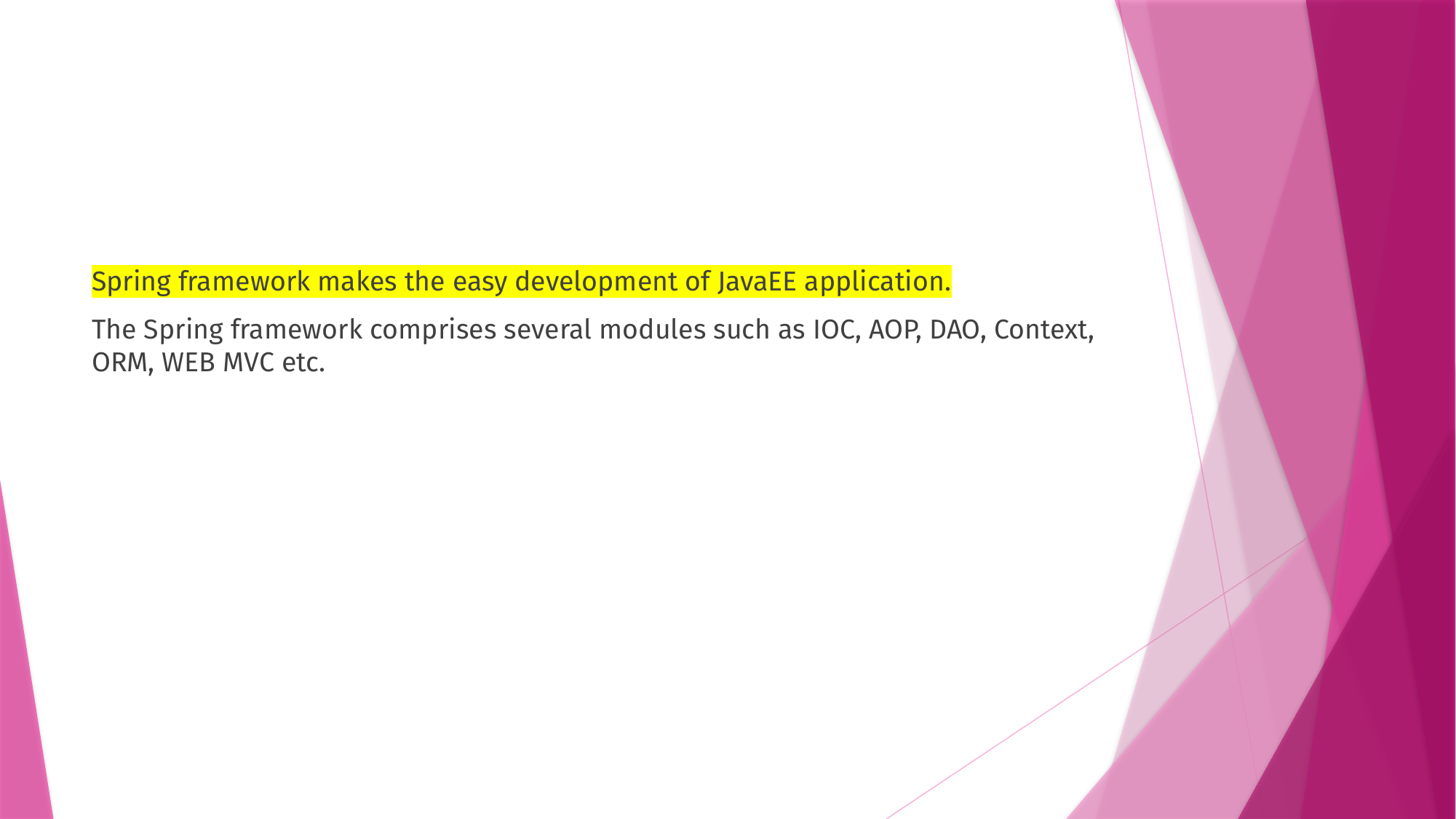

Spring framework makes the easy development of JavaEE application.
The Spring framework comprises several modules such as IOC, AOP, DAO, Context, ORM, WEB MVC etc.